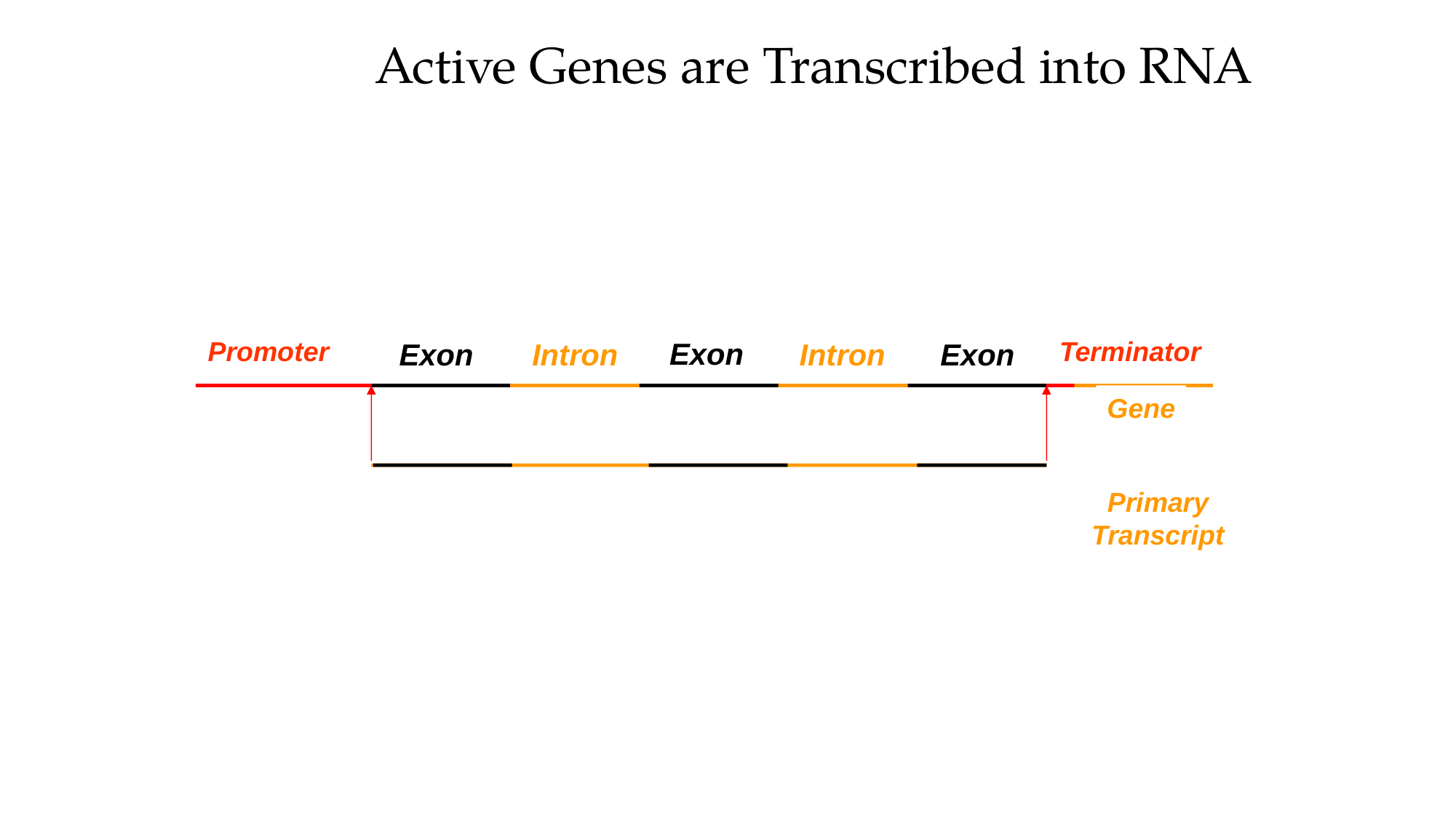

# Active Genes are Transcribed into RNA

Promoter
Exon
Terminator
Exon
Intron
Intron
Exon

Gene

Primary
Transcript